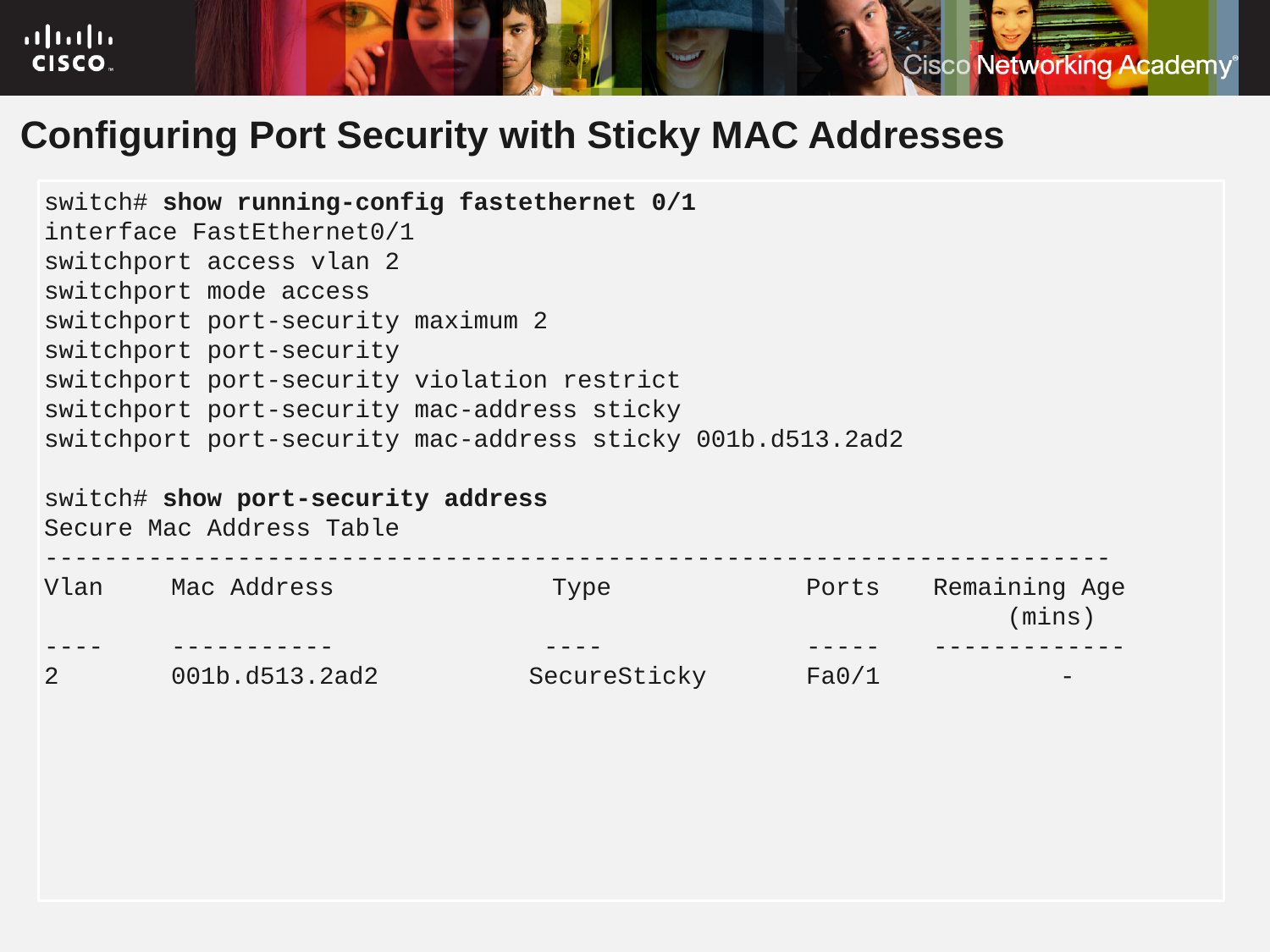

# Configuring Port Security with Sticky MAC Addresses
switch# show running-config fastethernet 0/1
interface FastEthernet0/1
switchport access vlan 2
switchport mode access
switchport port-security maximum 2
switchport port-security
switchport port-security violation restrict
switchport port-security mac-address sticky
switchport port-security mac-address sticky 001b.d513.2ad2

switch# show port-security address
Secure Mac Address Table
------------------------------------------------------------------------
Vlan 	Mac Address 		Type 		Ports 	Remaining Age
						     	     (mins)
---- 	----------- 	        ---- 		----- 	-------------
2 	001b.d513.2ad2 	       SecureSticky 	Fa0/1 		-